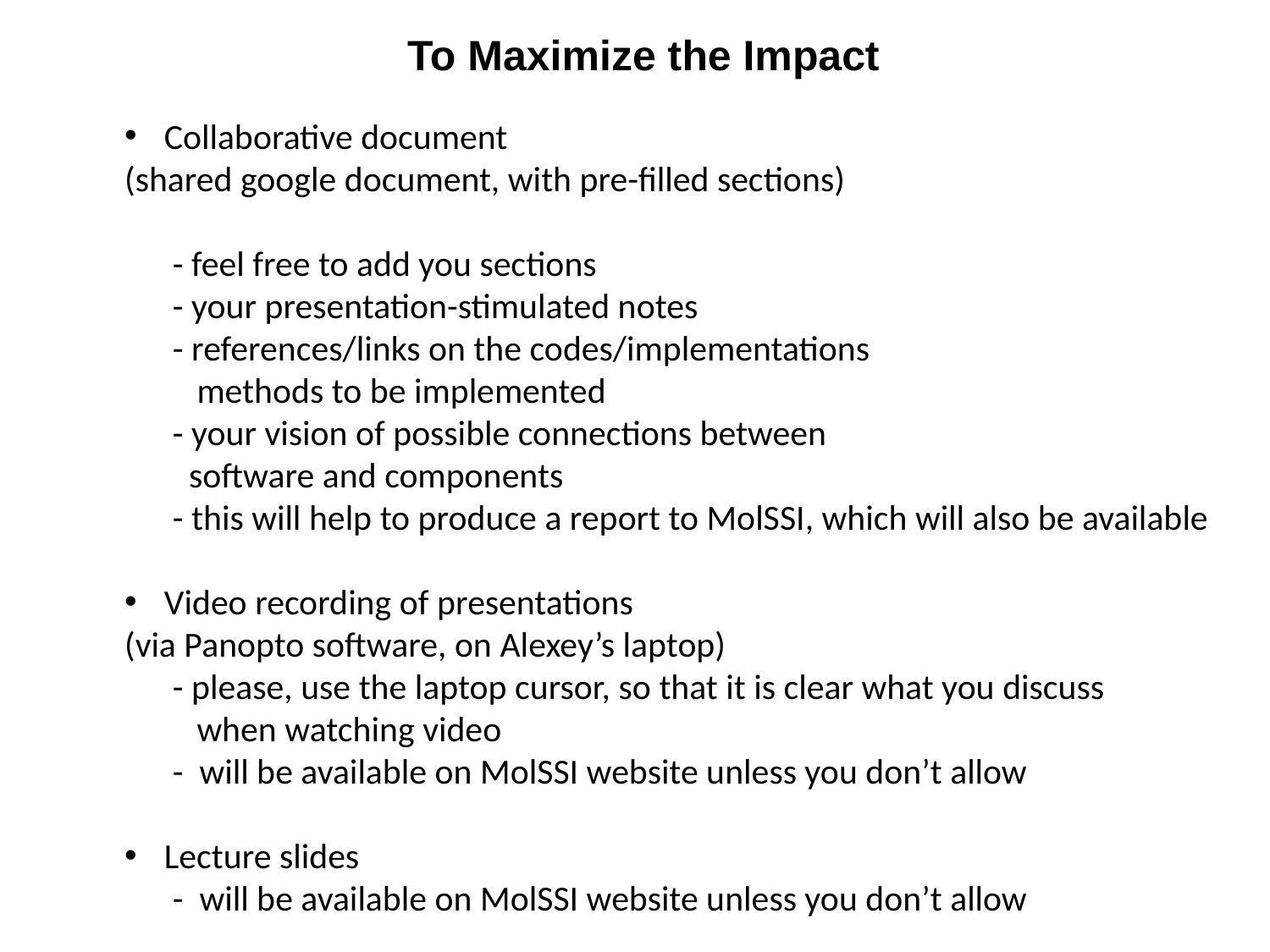

To Maximize the Impact
Collaborative document
(shared google document, with pre-filled sections)

      - feel free to add you sections
      - your presentation-stimulated notes
      - references/links on the codes/implementations
         methods to be implemented
      - your vision of possible connections between
        software and components
      - this will help to produce a report to MolSSI, which will also be available

Video recording of presentations
(via Panopto software, on Alexey’s laptop)
      - please, use the laptop cursor, so that it is clear what you discuss
         when watching video
      -  will be available on MolSSI website unless you don’t allow

Lecture slides
      -  will be available on MolSSI website unless you don’t allow